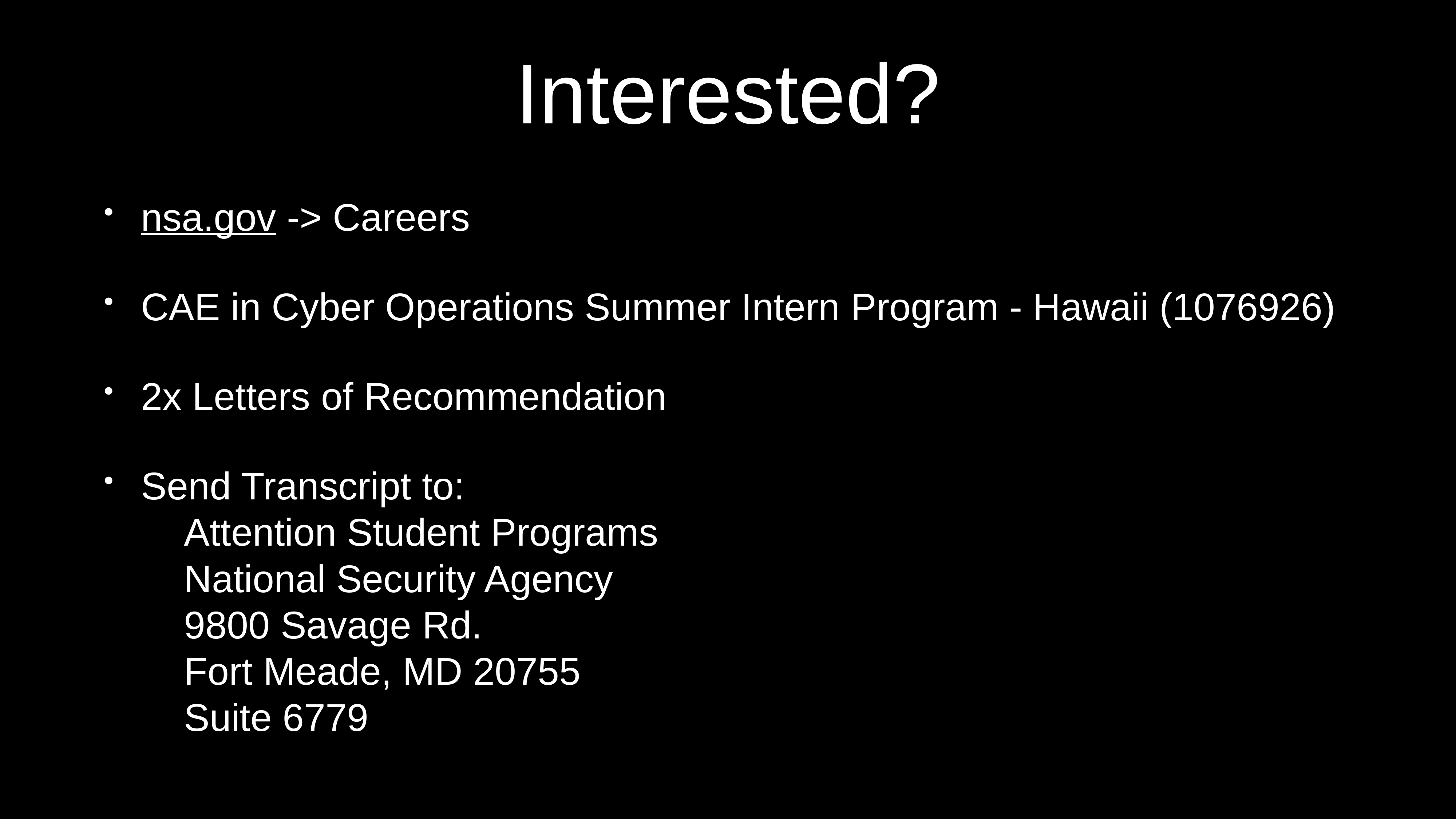

# Interested?
nsa.gov -> Careers
CAE in Cyber Operations Summer Intern Program - Hawaii (1076926)
2x Letters of Recommendation
Send Transcript to:
Attention Student Programs
National Security Agency
9800 Savage Rd.
Fort Meade, MD 20755
Suite 6779